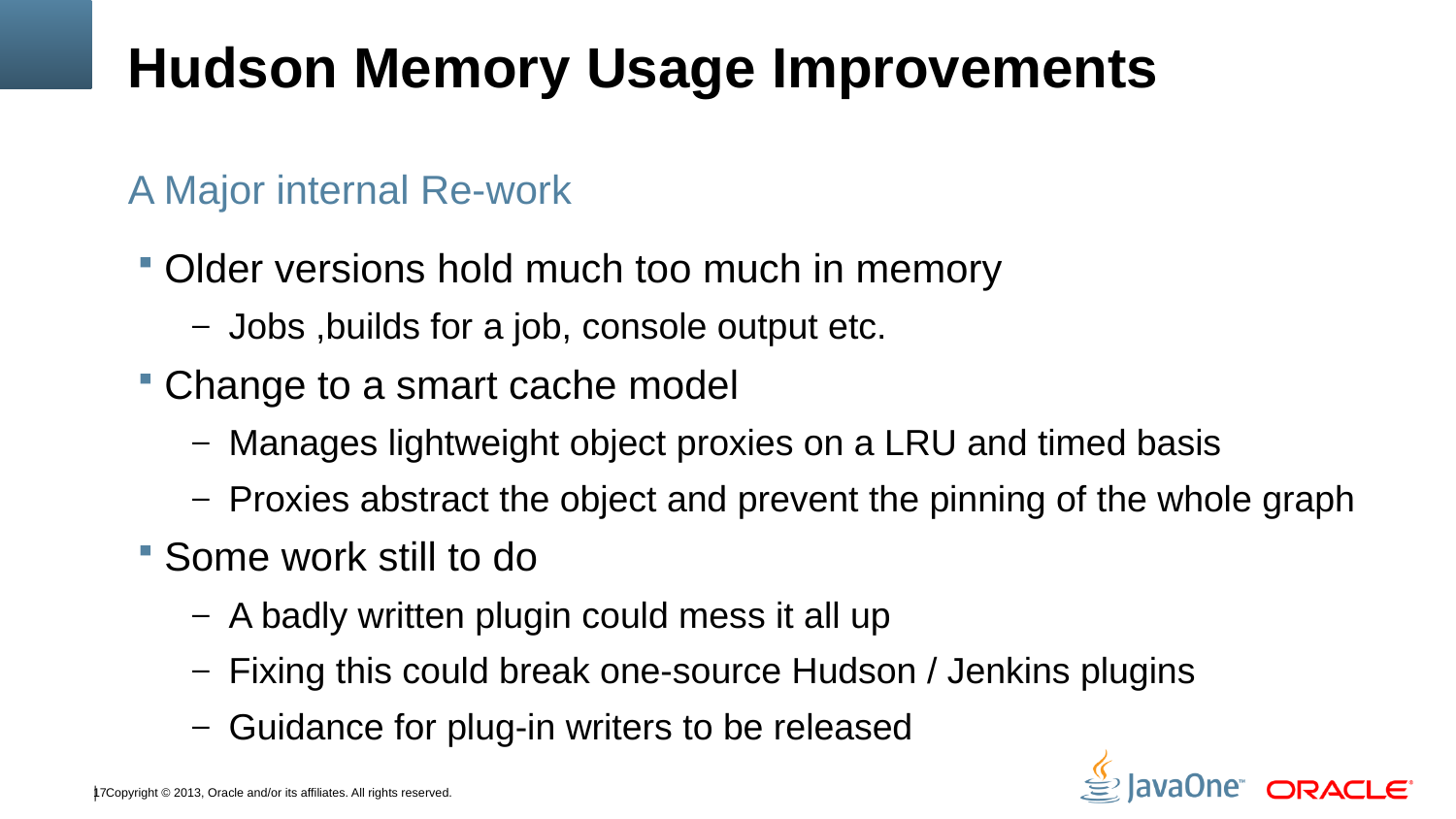

# Hudson Memory Usage Improvements
A Major internal Re-work
Older versions hold much too much in memory
Jobs ,builds for a job, console output etc.
Change to a smart cache model
Manages lightweight object proxies on a LRU and timed basis
Proxies abstract the object and prevent the pinning of the whole graph
Some work still to do
A badly written plugin could mess it all up
Fixing this could break one-source Hudson / Jenkins plugins
Guidance for plug-in writers to be released